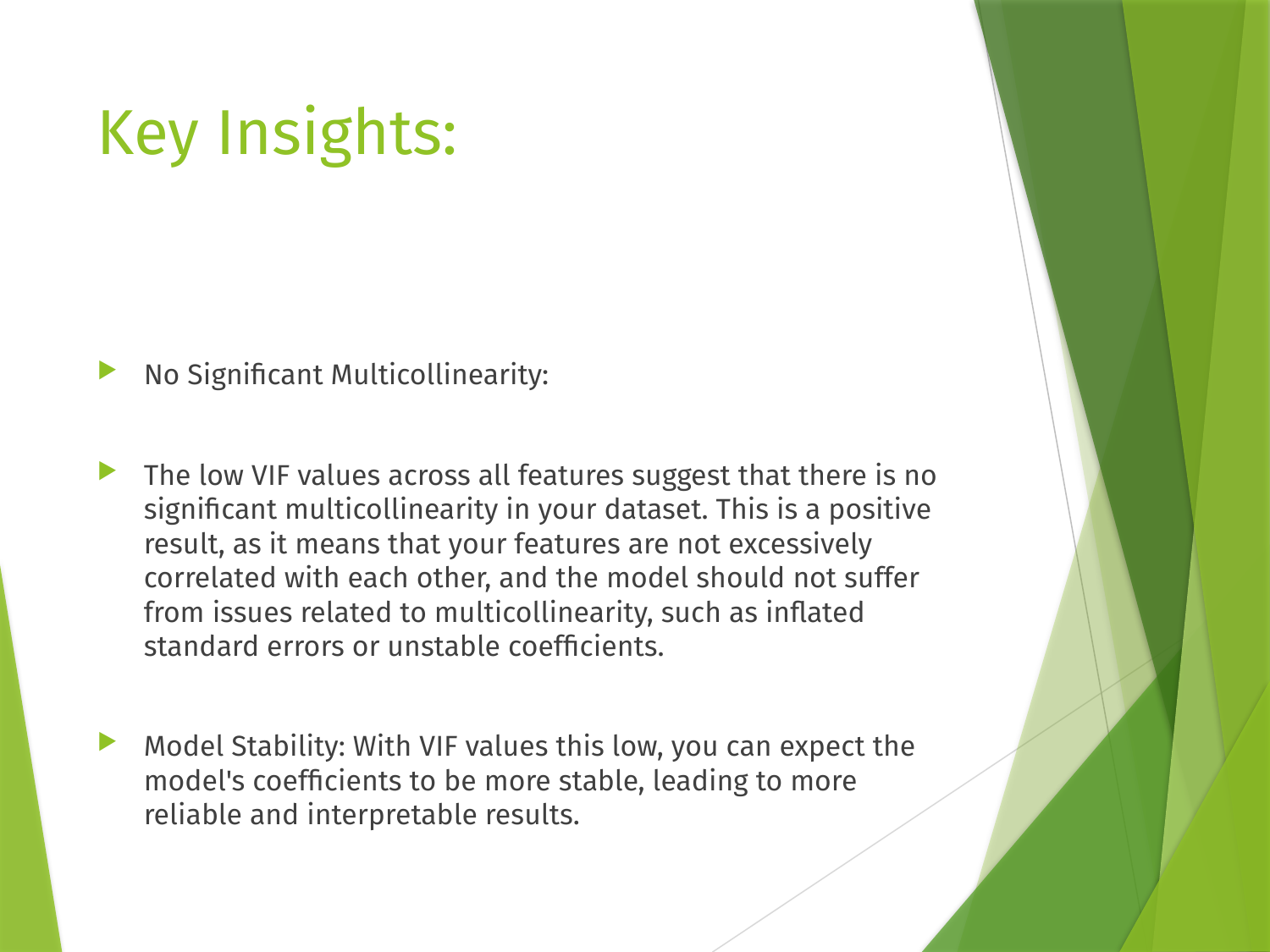

# Key Insights:

No Significant Multicollinearity:

The low VIF values across all features suggest that there is no significant multicollinearity in your dataset. This is a positive result, as it means that your features are not excessively correlated with each other, and the model should not suffer from issues related to multicollinearity, such as inflated standard errors or unstable coefficients.

Model Stability: With VIF values this low, you can expect the model's coefficients to be more stable, leading to more reliable and interpretable results.